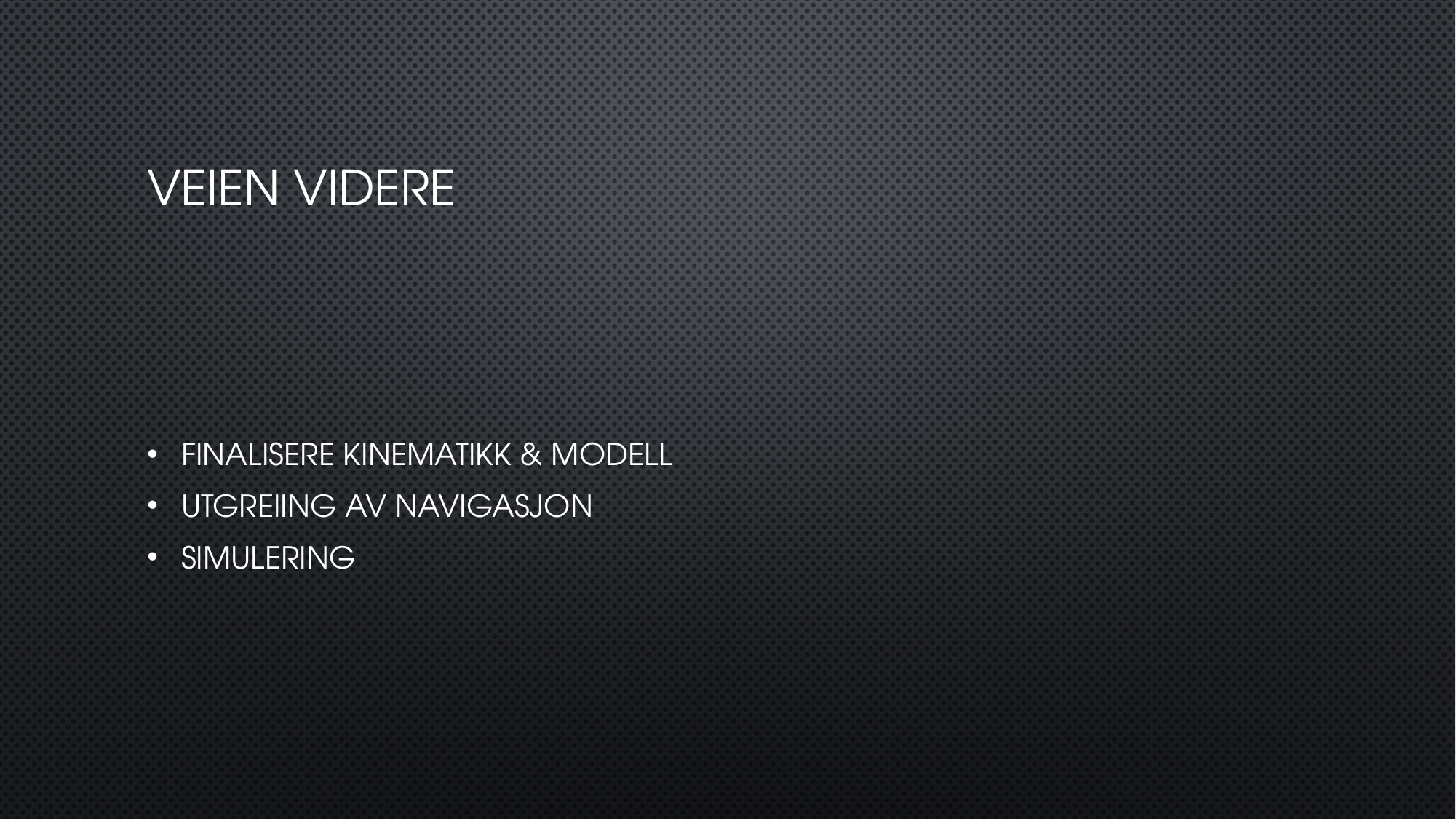

# Veien videre
Finalisere kinematikk & modell
Utgreiing av navigasjon
Simulering